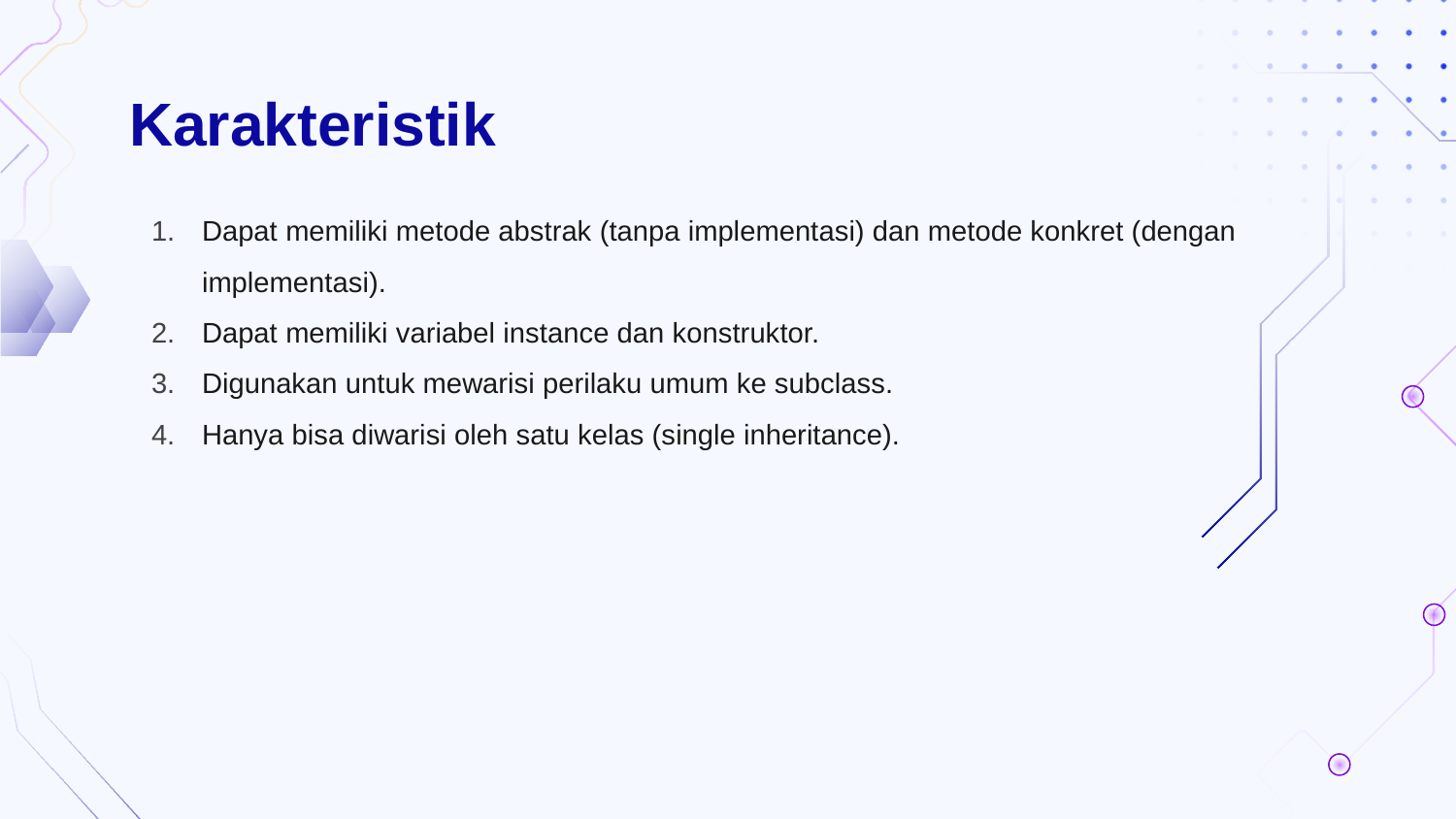

# Karakteristik
Dapat memiliki metode abstrak (tanpa implementasi) dan metode konkret (dengan implementasi).
Dapat memiliki variabel instance dan konstruktor.
Digunakan untuk mewarisi perilaku umum ke subclass.
Hanya bisa diwarisi oleh satu kelas (single inheritance).